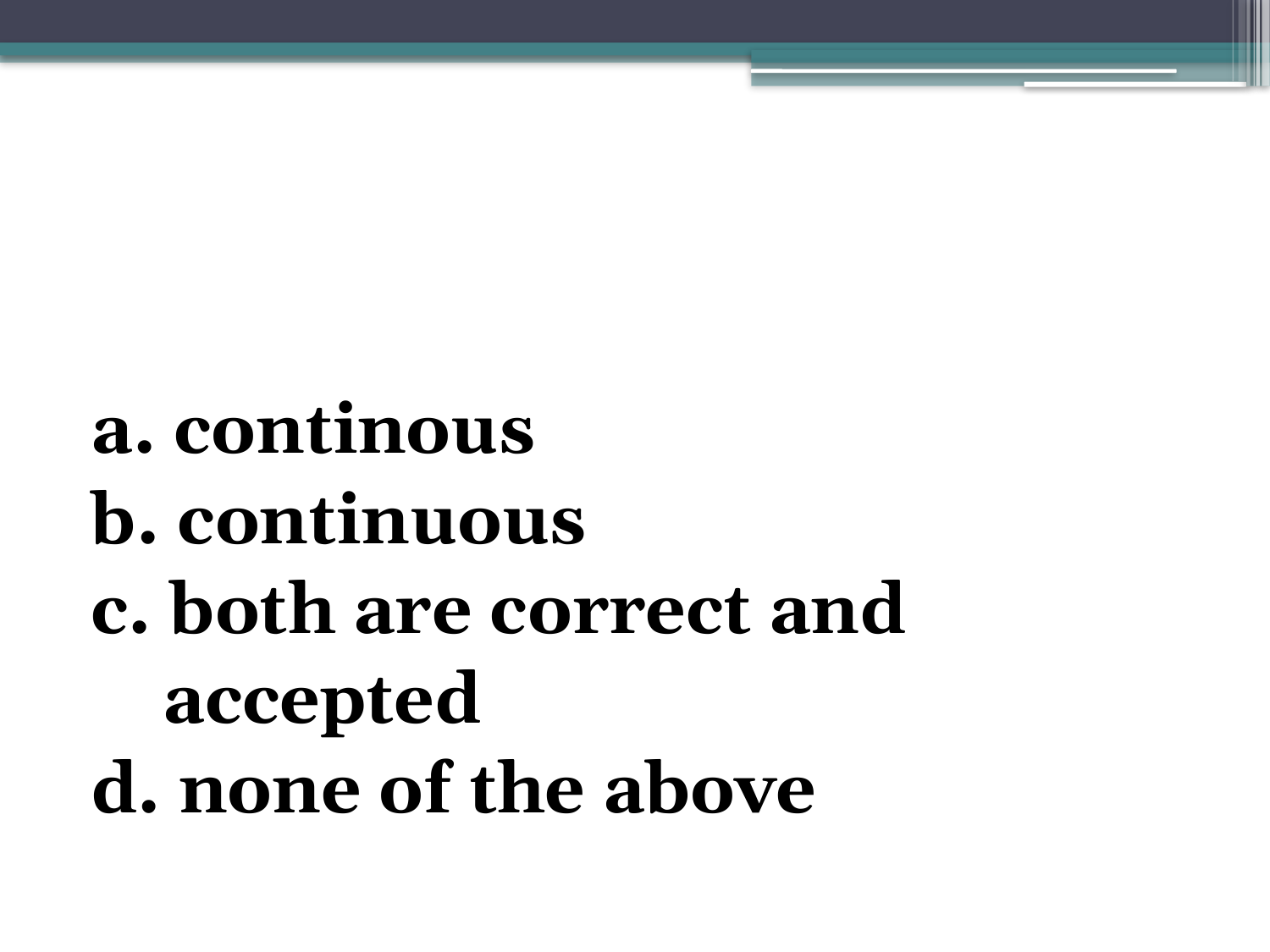

#

a. continous
b. continuous
c. both are correct and
    accepted
d. none of the above